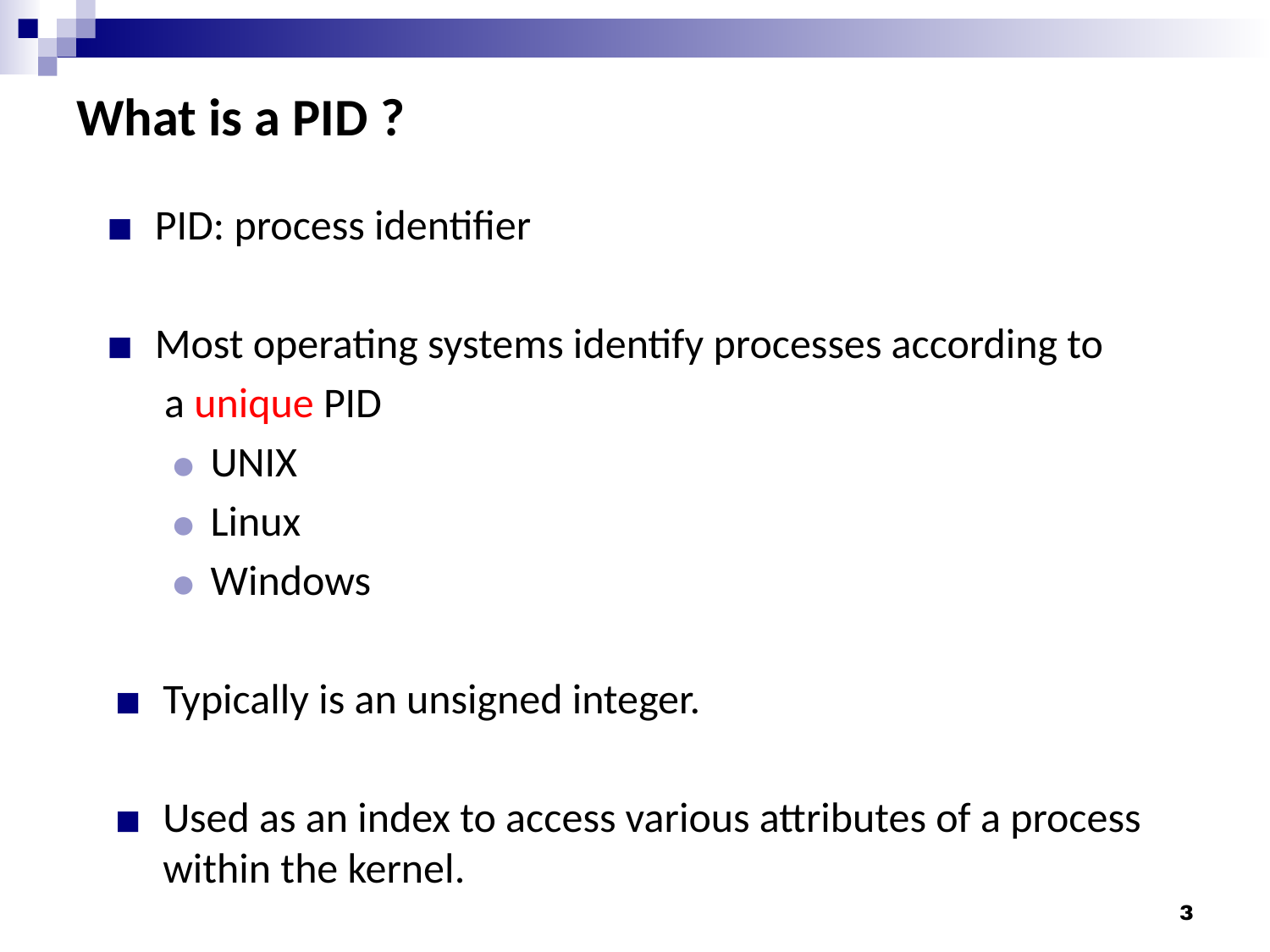

# What is a PID ?
PID: process identifier

Most operating systems identify processes according to
      a unique PID
UNIX
Linux
Windows

Typically is an unsigned integer.

Used as an index to access various attributes of a process within the kernel.
3